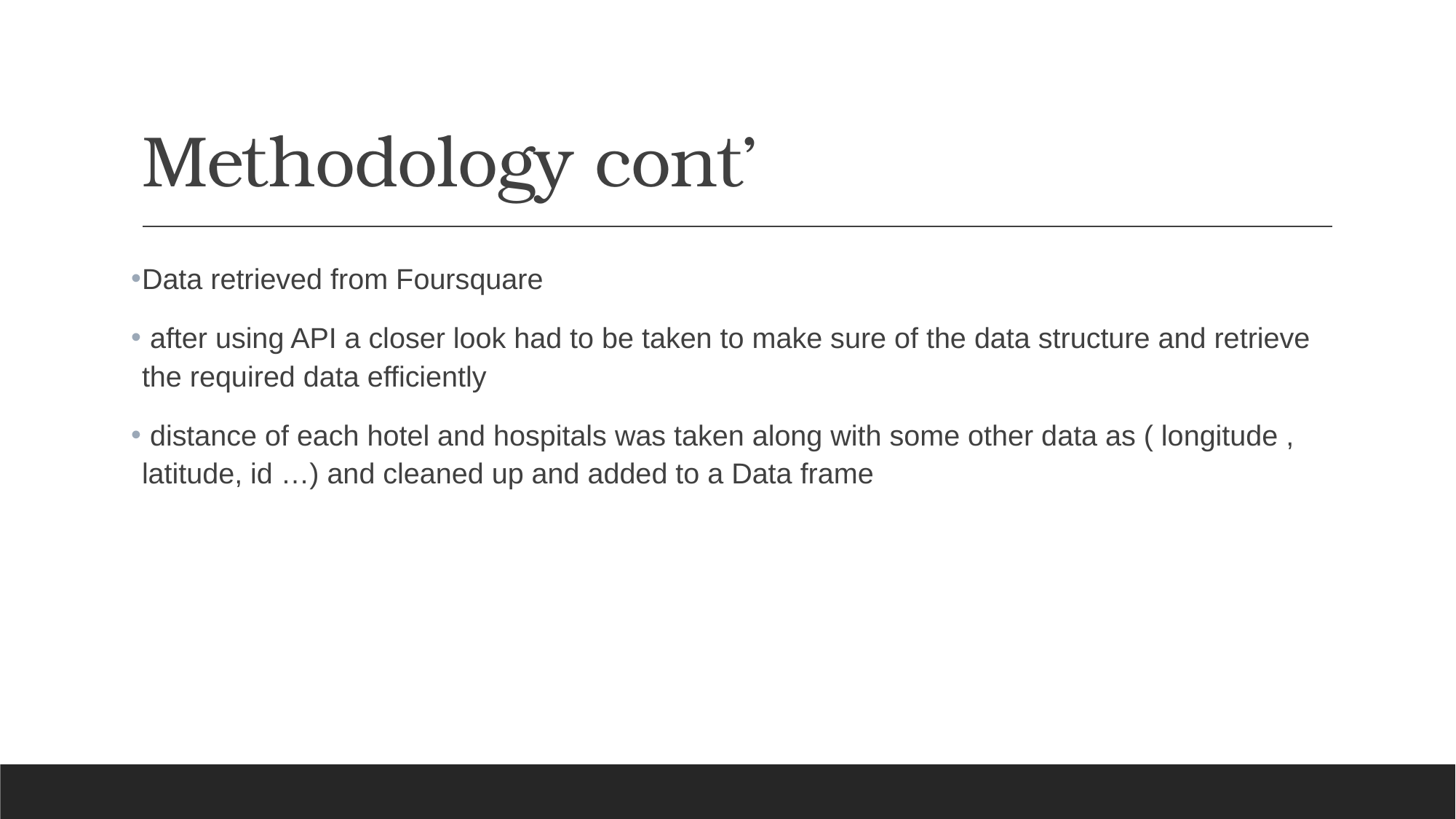

# Methodology cont’
Data retrieved from Foursquare
 after using API a closer look had to be taken to make sure of the data structure and retrieve the required data efficiently
 distance of each hotel and hospitals was taken along with some other data as ( longitude , latitude, id …) and cleaned up and added to a Data frame